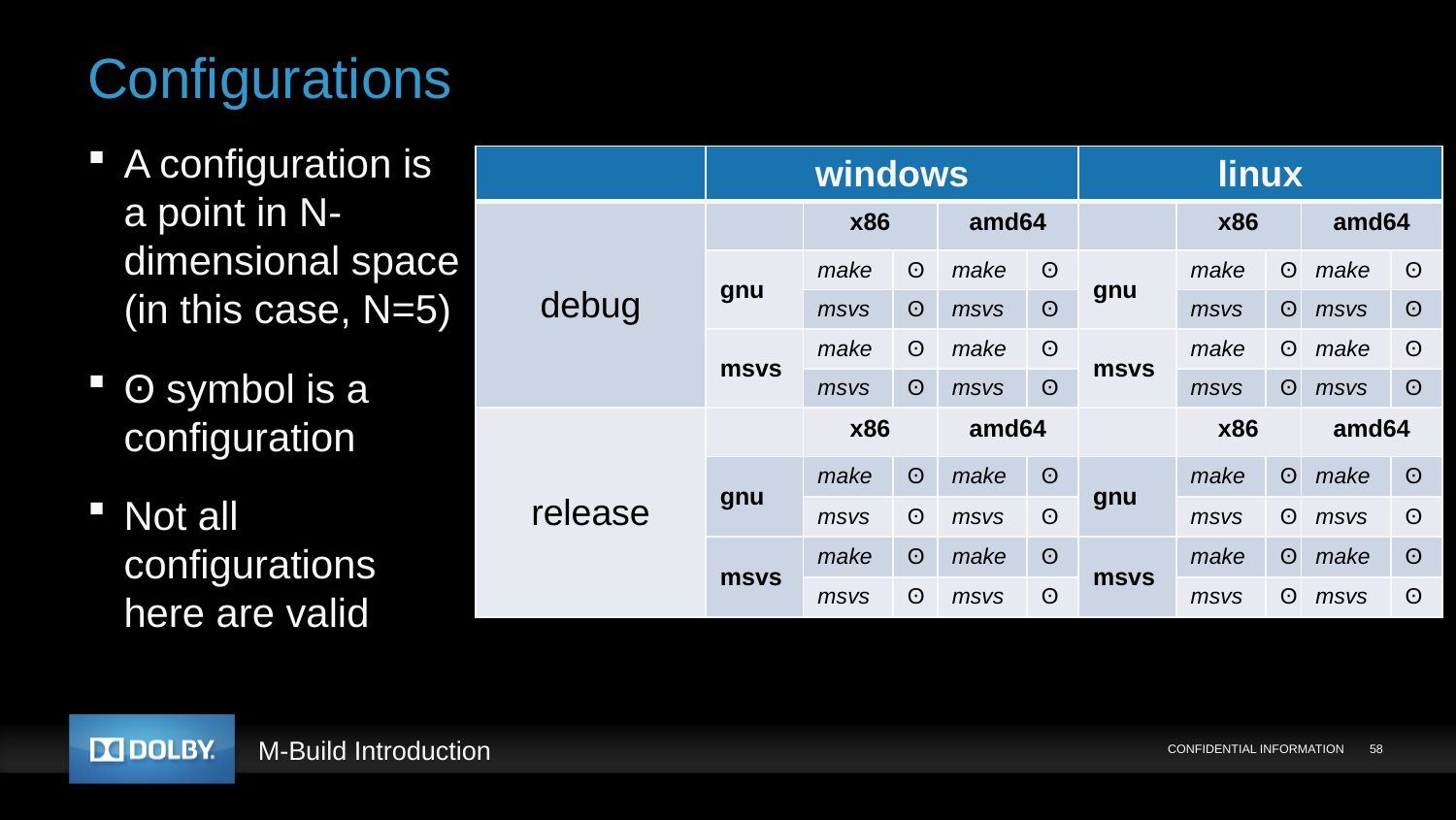

# Configurations
A configuration is a point in N-dimensional space (in this case, N=5)
ʘ symbol is a configuration
Not all configurations here are valid

|  | windows |  |  |  |  | linux |  |  |  |  |
| --- | --- | --- | --- | --- | --- | --- | --- | --- | --- | --- |
| debug |  | x86 |  | amd64 |  |  | x86 |  | amd64 |  |
|  | gnu | make | ʘ | make | ʘ | gnu | make | ʘ | make | ʘ |
|  |  | msvs | ʘ | msvs | ʘ |  | msvs | ʘ | msvs | ʘ |
|  | msvs | make | ʘ | make | ʘ | msvs | make | ʘ | make | ʘ |
|  |  | msvs | ʘ | msvs | ʘ |  | msvs | ʘ | msvs | ʘ |
| release |  | x86 |  | amd64 |  |  | x86 |  | amd64 |  |
|  | gnu | make | ʘ | make | ʘ | gnu | make | ʘ | make | ʘ |
|  |  | msvs | ʘ | msvs | ʘ |  | msvs | ʘ | msvs | ʘ |
|  | msvs | make | ʘ | make | ʘ | msvs | make | ʘ | make | ʘ |
|  |  | msvs | ʘ | msvs | ʘ |  | msvs | ʘ | msvs | ʘ |
CONFIDENTIAL INFORMATION
58